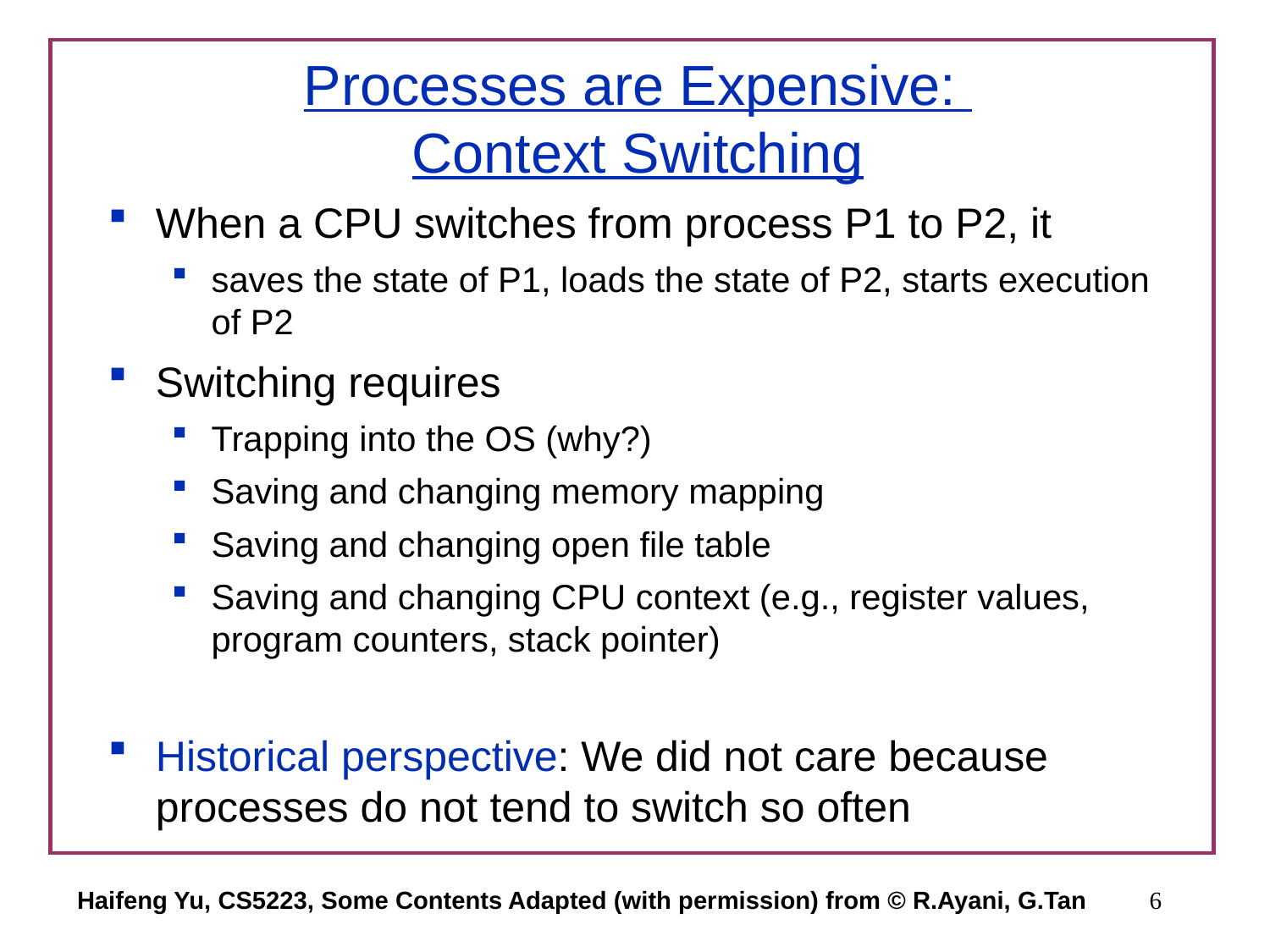

# Processes are Expensive: Context Switching
When a CPU switches from process P1 to P2, it
saves the state of P1, loads the state of P2, starts execution of P2
Switching requires
Trapping into the OS (why?)
Saving and changing memory mapping
Saving and changing open file table
Saving and changing CPU context (e.g., register values, program counters, stack pointer)

Historical perspective: We did not care because processes do not tend to switch so often
Haifeng Yu, CS5223, Some Contents Adapted (with permission) from © R.Ayani, G.Tan
6